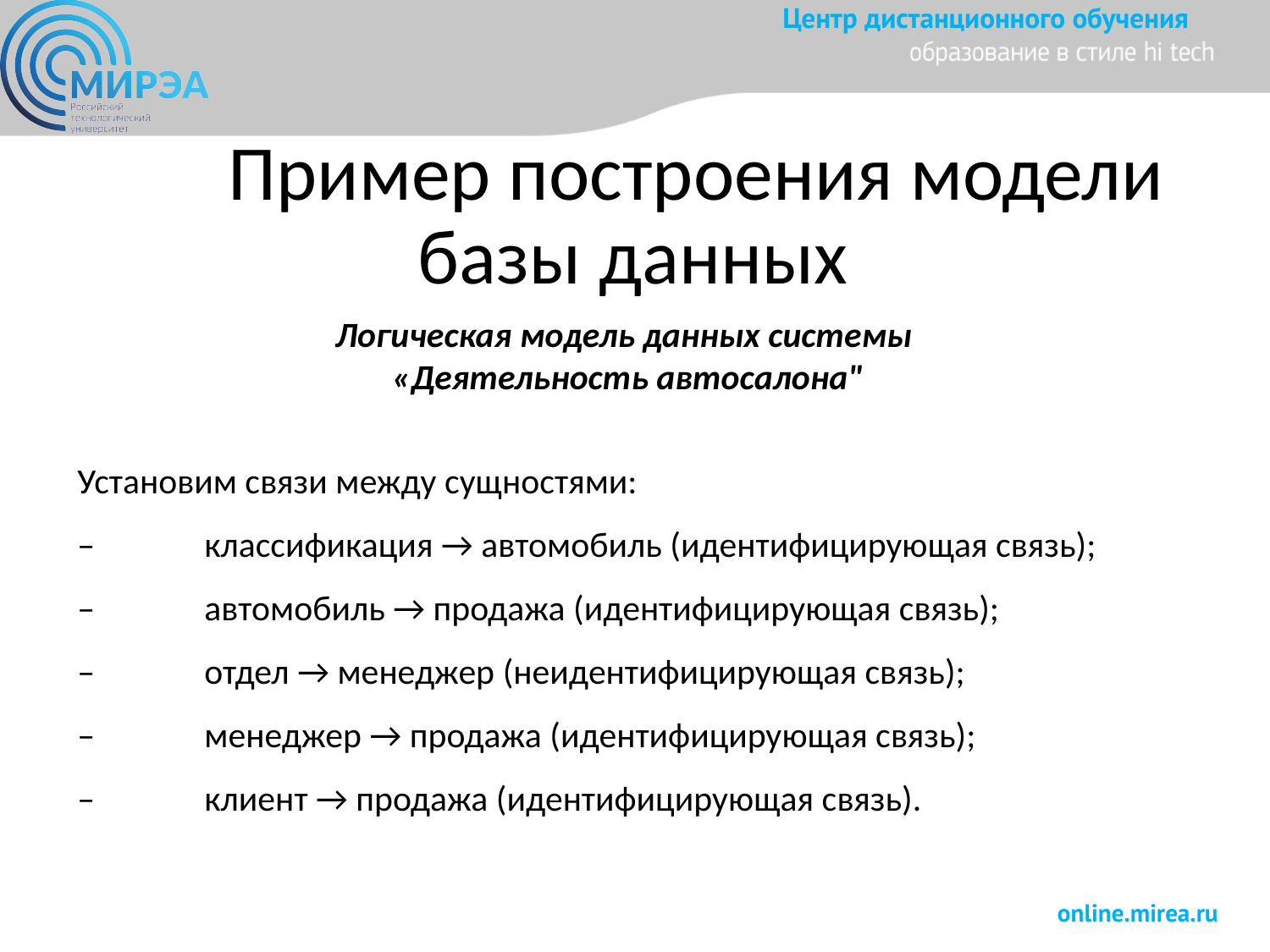

# Пример построения модели базы данных
Логическая модель данных системы
«Деятельность автосалона"
Установим связи между сущностями:
–	классификация → автомобиль (идентифицирующая связь);
–	автомобиль → продажа (идентифицирующая связь);
–	отдел → менеджер (неидентифицирующая связь);
–	менеджер → продажа (идентифицирующая связь);
–	клиент → продажа (идентифицирующая связь).